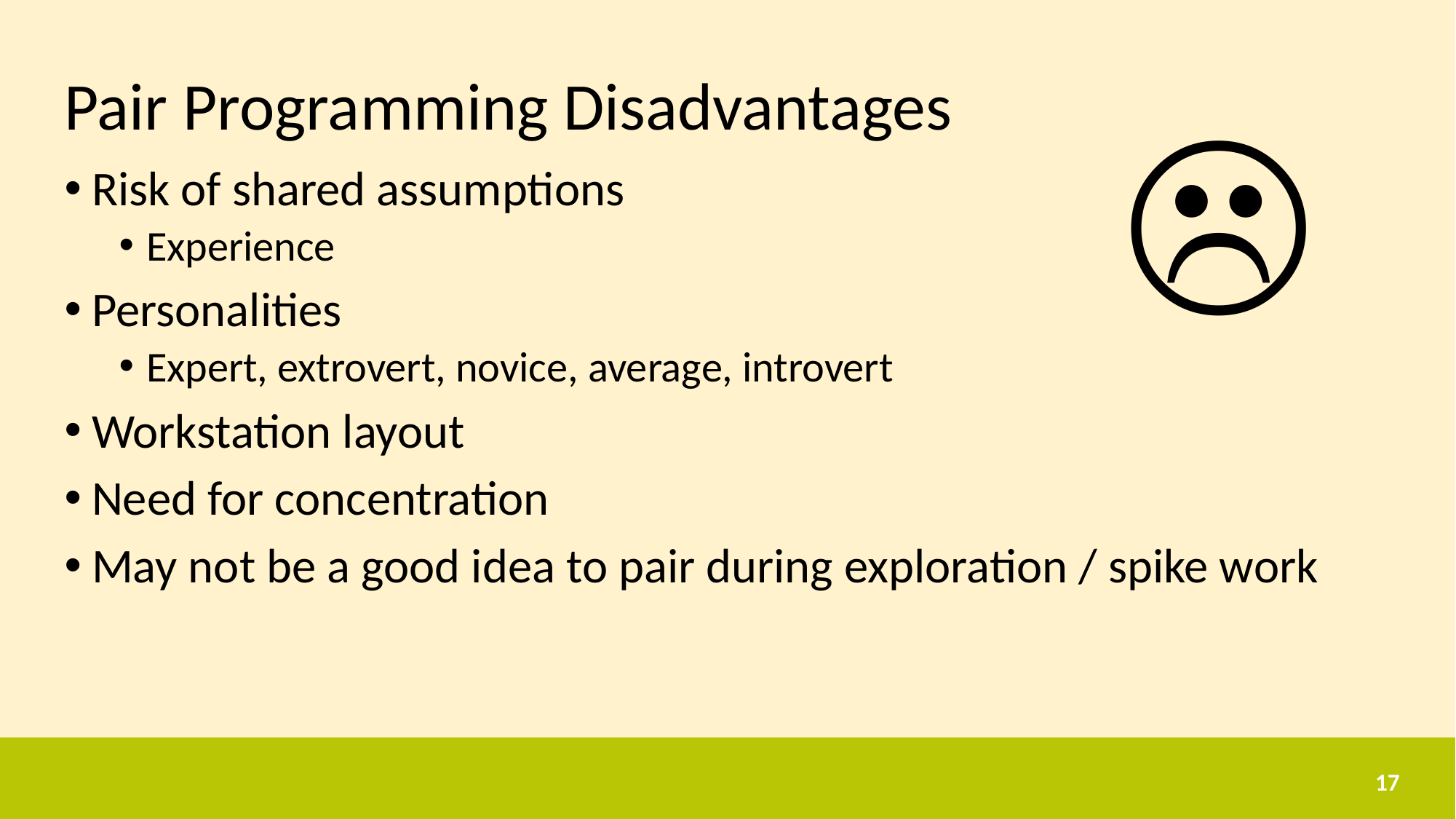

# Pair Programming Disadvantages
☹️
Risk of shared assumptions
Experience
Personalities
Expert, extrovert, novice, average, introvert
Workstation layout
Need for concentration
May not be a good idea to pair during exploration / spike work

17